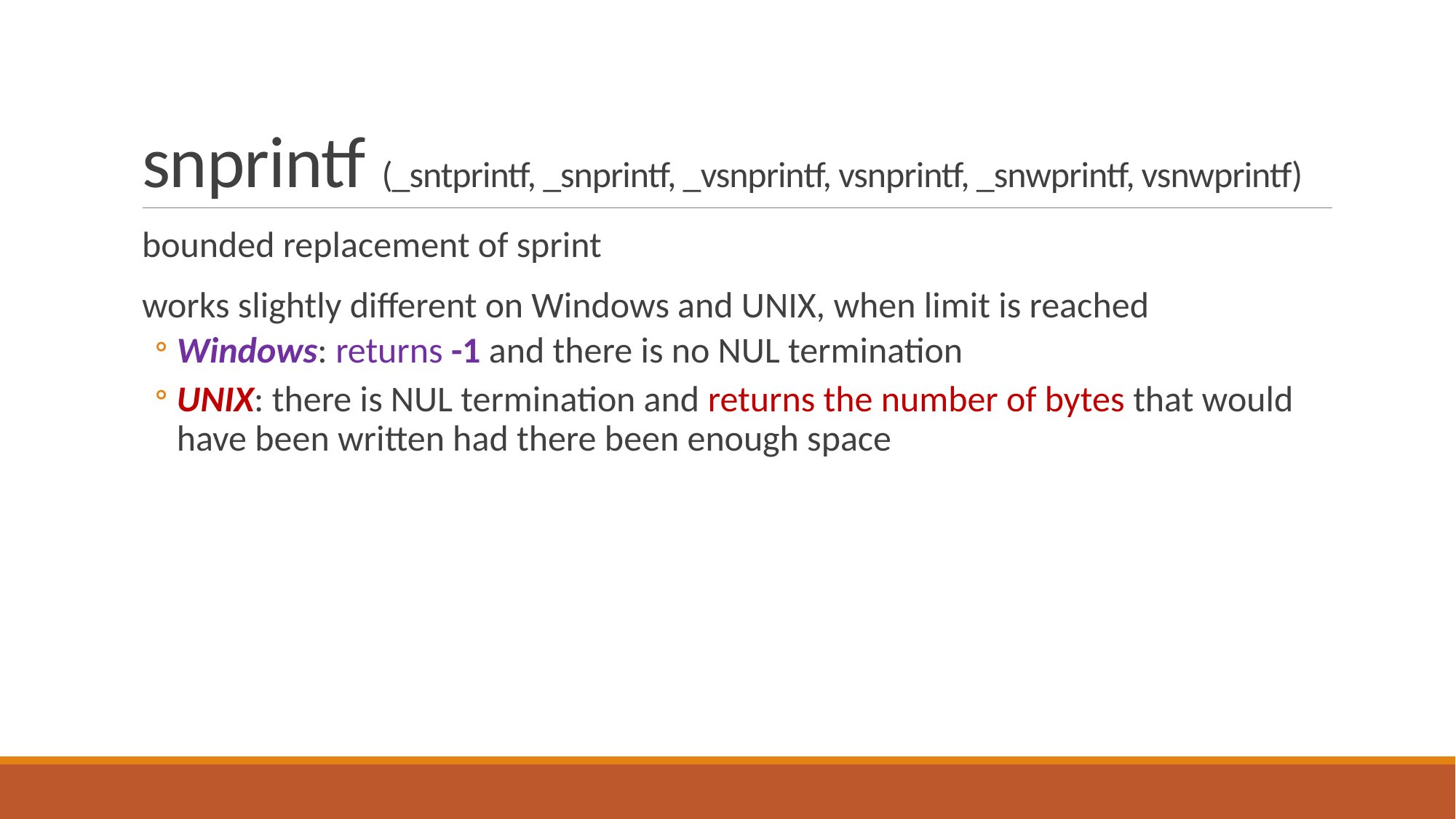

# snprintf (_sntprintf, _snprintf, _vsnprintf, vsnprintf, _snwprintf, vsnwprintf)
bounded replacement of sprint
works slightly different on Windows and UNIX, when limit is reached
Windows: returns -1 and there is no NUL termination
UNIX: there is NUL termination and returns the number of bytes that would have been written had there been enough space